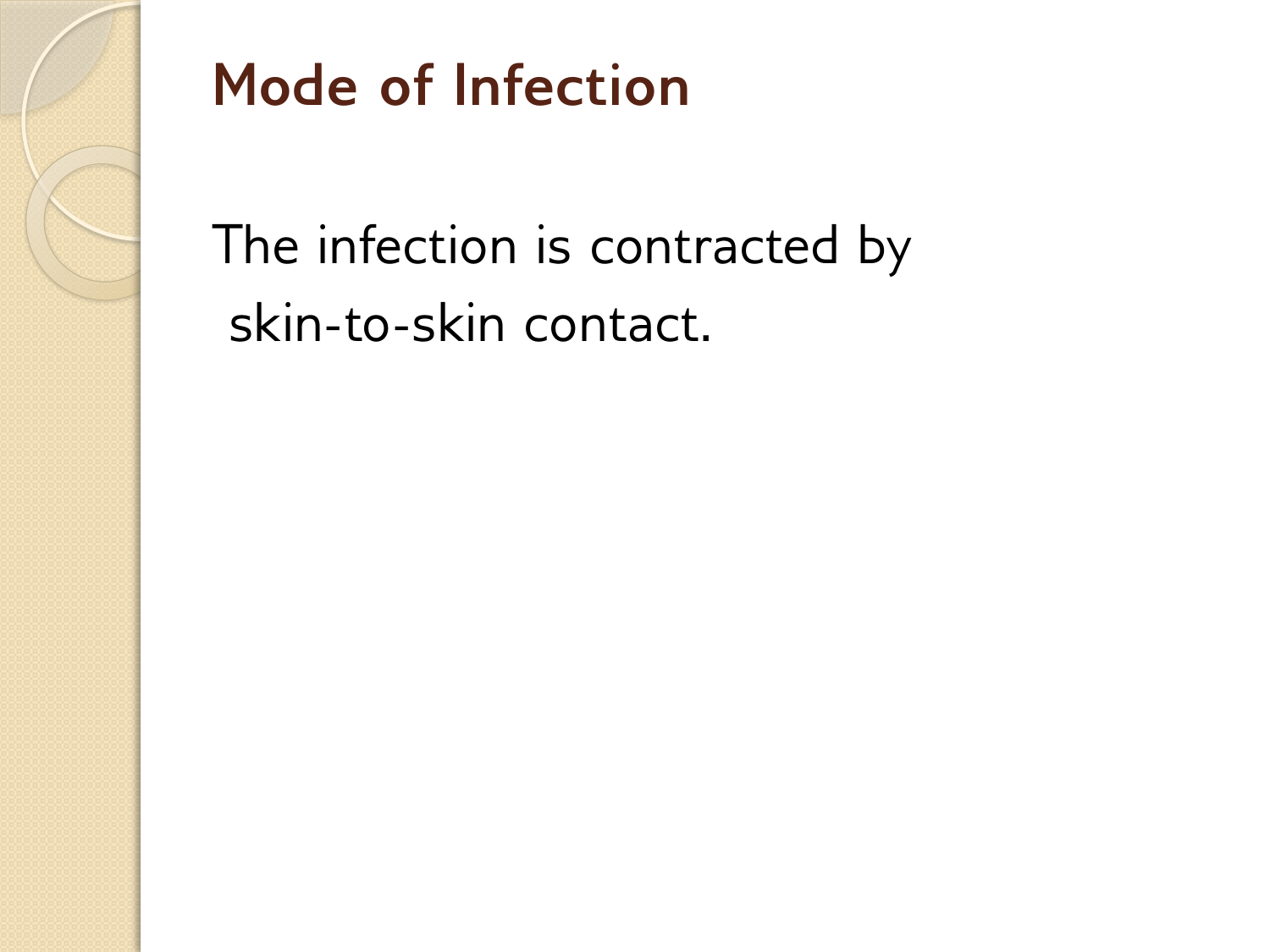

# Mode of Infection
The infection is contracted by
 skin-to-skin contact.